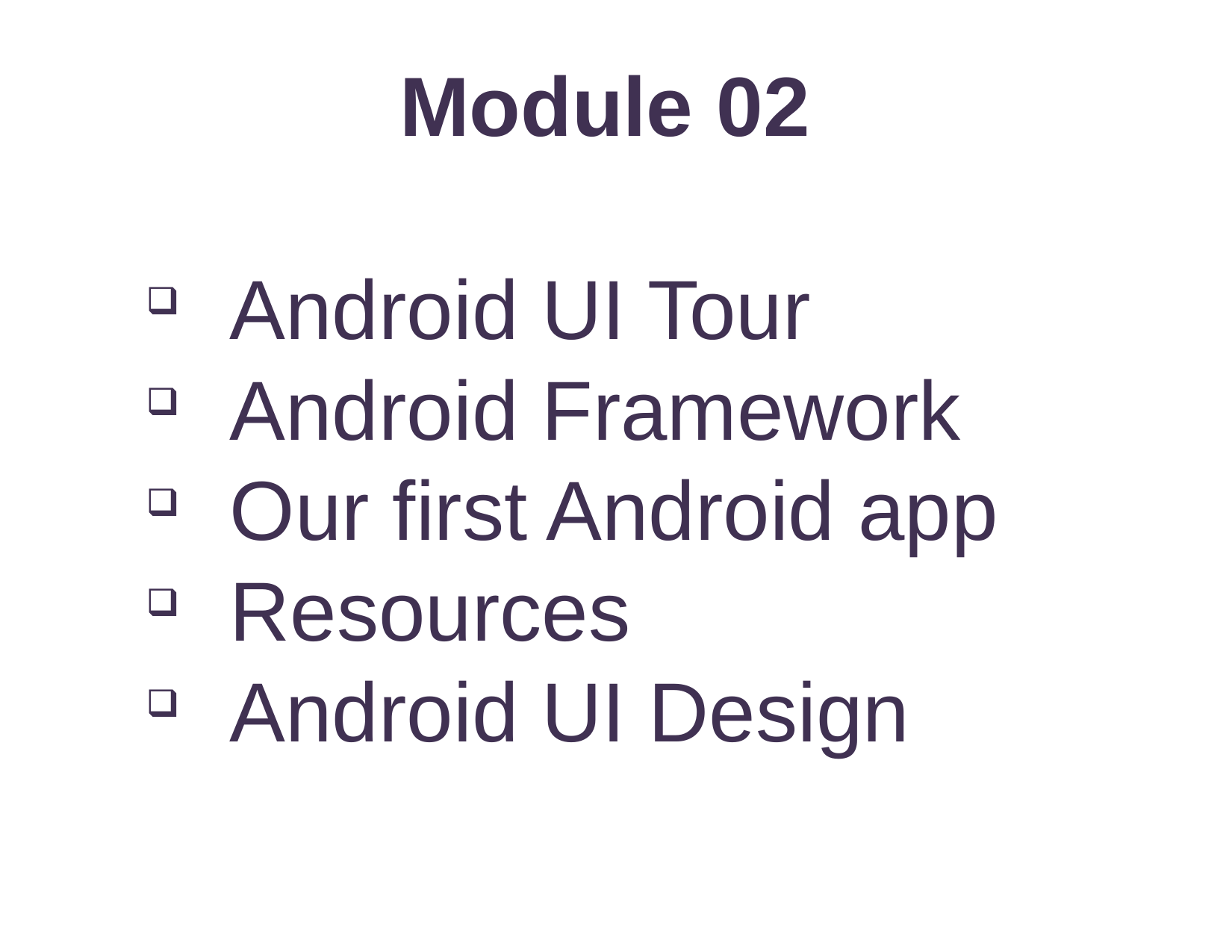

Module 02

Android UI Tour
Android Framework
Our first Android app
Resources
Android UI Design